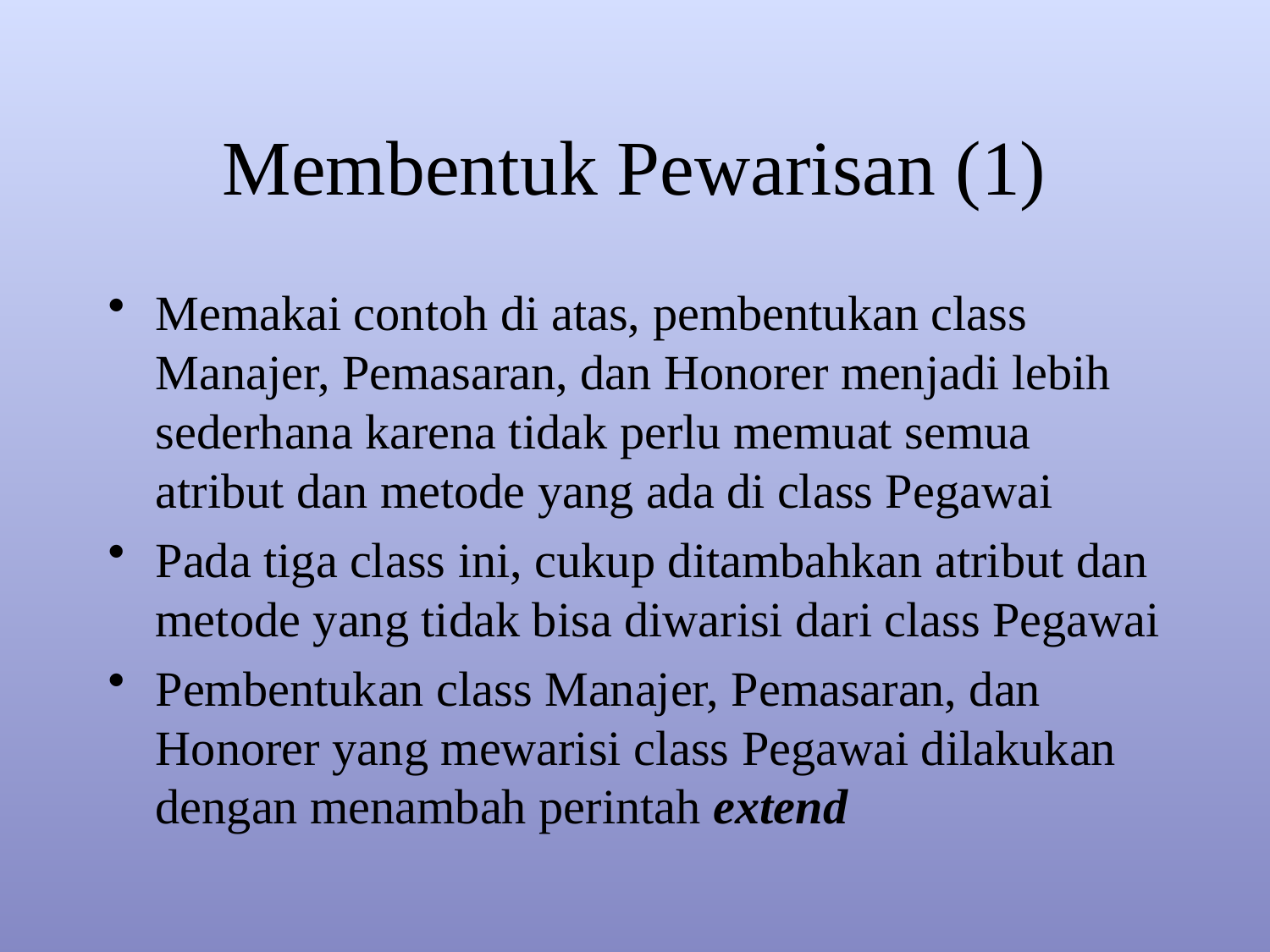

# Membentuk Pewarisan (1)
Memakai contoh di atas, pembentukan class Manajer, Pemasaran, dan Honorer menjadi lebih sederhana karena tidak perlu memuat semua atribut dan metode yang ada di class Pegawai
Pada tiga class ini, cukup ditambahkan atribut dan metode yang tidak bisa diwarisi dari class Pegawai
Pembentukan class Manajer, Pemasaran, dan Honorer yang mewarisi class Pegawai dilakukan dengan menambah perintah extend